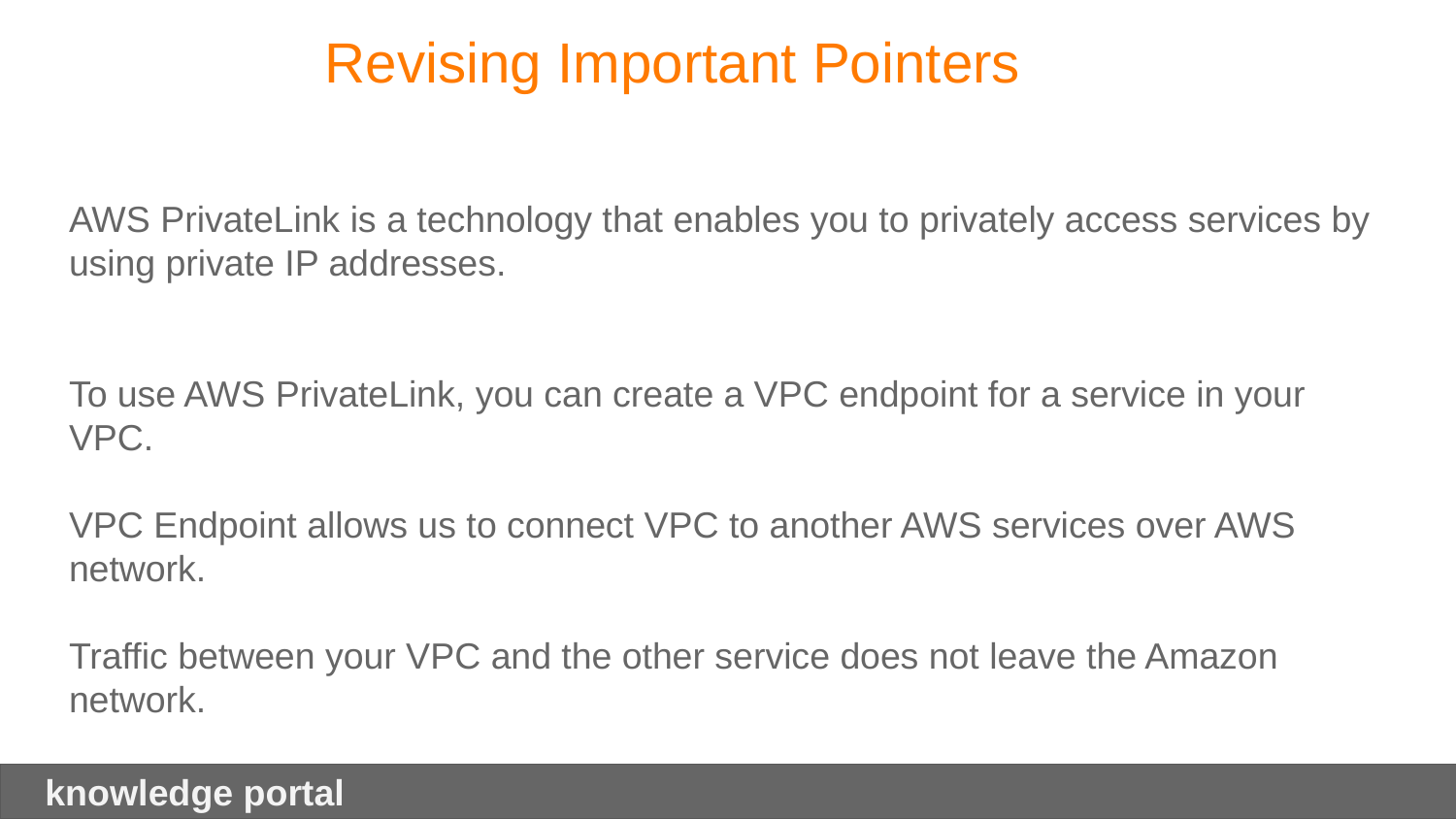

Revising Important Pointers

AWS PrivateLink is a technology that enables you to privately access services by using private IP addresses.

To use AWS PrivateLink, you can create a VPC endpoint for a service in your VPC.

VPC Endpoint allows us to connect VPC to another AWS services over AWS network.

Traffic between your VPC and the other service does not leave the Amazon network.

   knowledge portal